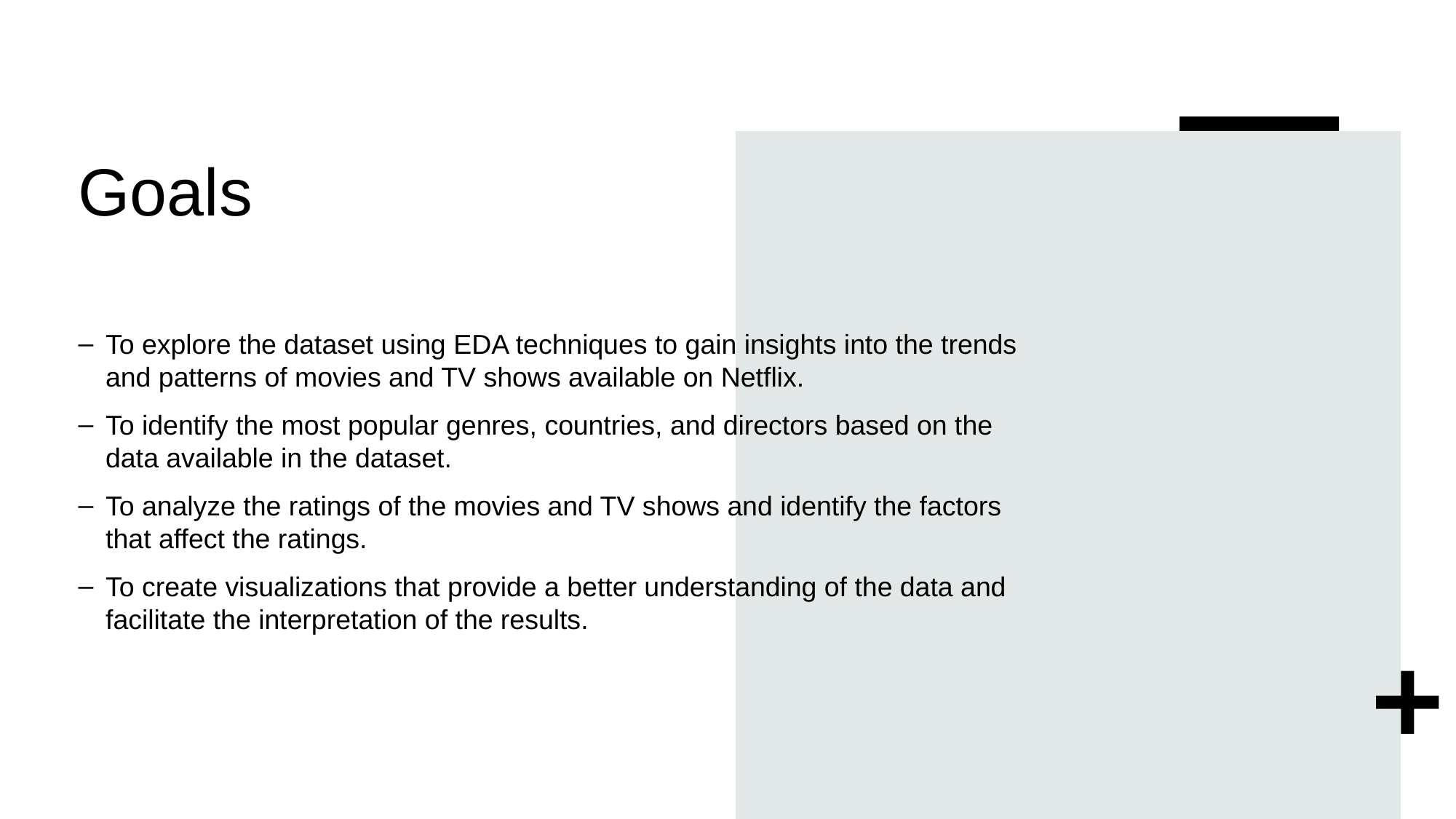

# Goals
To explore the dataset using EDA techniques to gain insights into the trends and patterns of movies and TV shows available on Netflix.
To identify the most popular genres, countries, and directors based on the data available in the dataset.
To analyze the ratings of the movies and TV shows and identify the factors that affect the ratings.
To create visualizations that provide a better understanding of the data and facilitate the interpretation of the results.